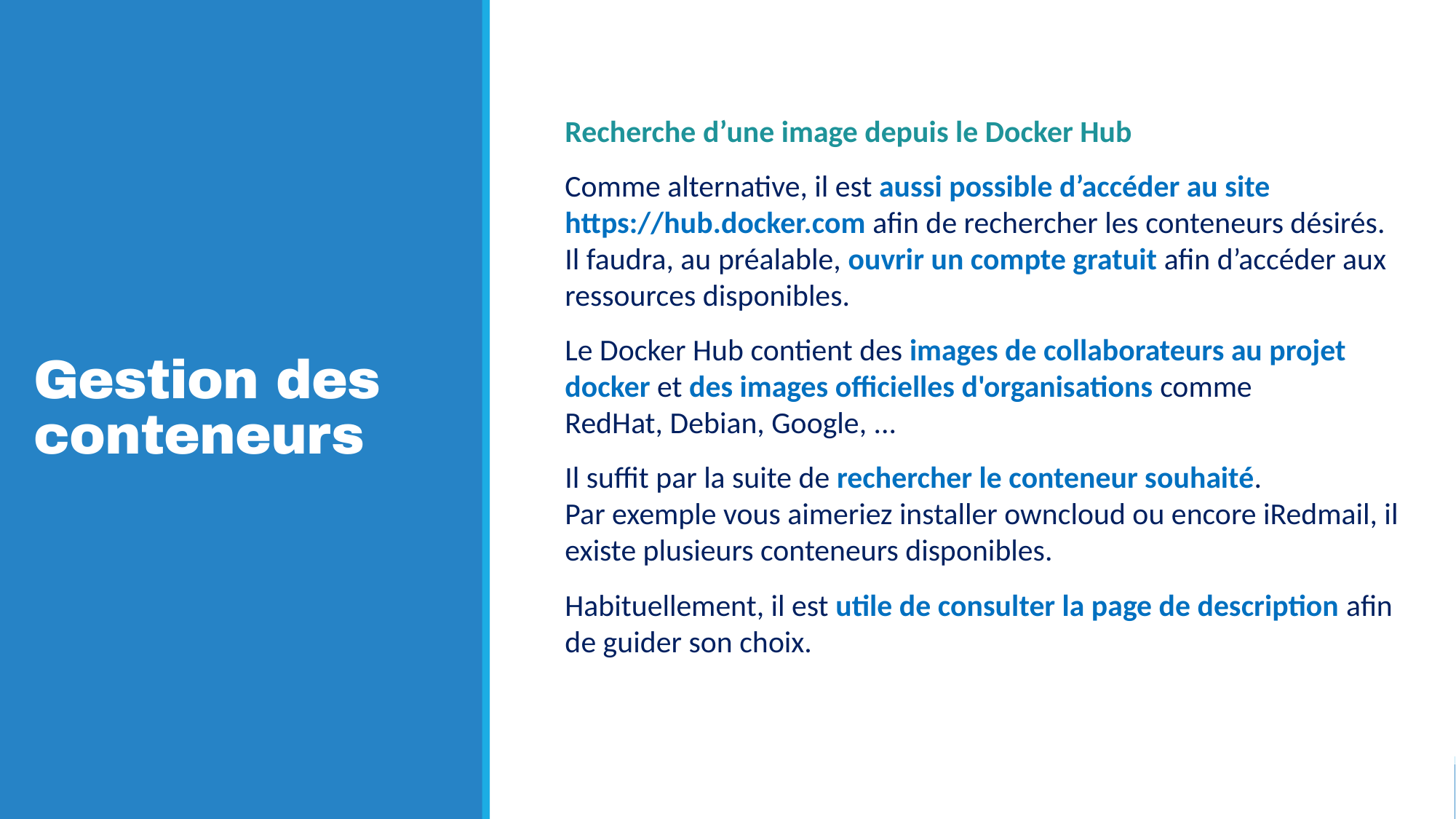

# Gestion des conteneurs
Recherche d’une image depuis le Docker Hub
Comme alternative, il est aussi possible d’accéder au site https://hub.docker.com afin de rechercher les conteneurs désirés.
Il faudra, au préalable, ouvrir un compte gratuit afin d’accéder aux ressources disponibles.
Le Docker Hub contient des images de collaborateurs au projet docker et des images officielles d'organisations comme
RedHat, Debian, Google, ...
Il suffit par la suite de rechercher le conteneur souhaité.
Par exemple vous aimeriez installer owncloud ou encore iRedmail, il existe plusieurs conteneurs disponibles.
Habituellement, il est utile de consulter la page de description afin de guider son choix.